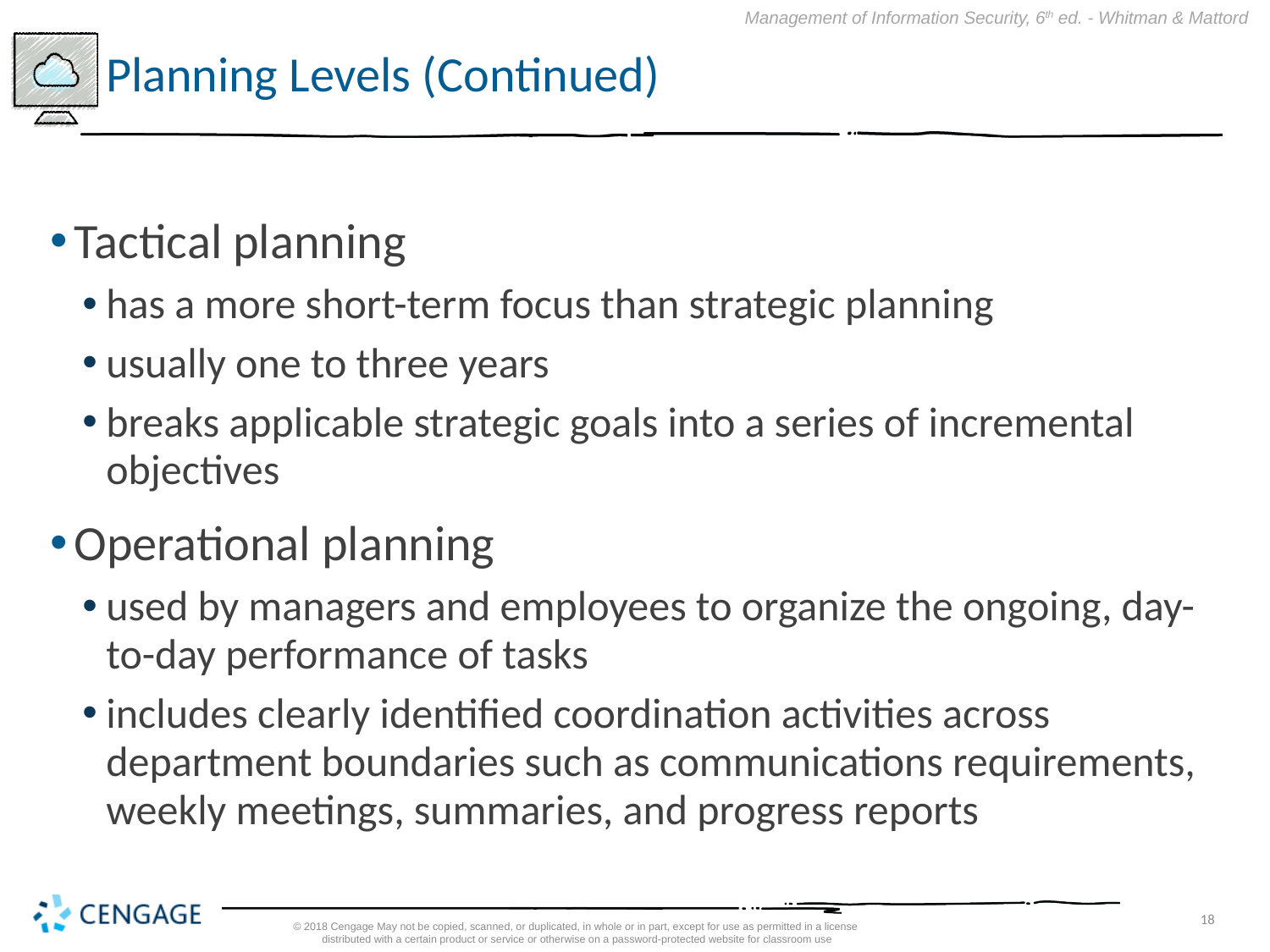

# Planning Levels (Continued)
Tactical planning
has a more short-term focus than strategic planning
usually one to three years
breaks applicable strategic goals into a series of incremental objectives
Operational planning
used by managers and employees to organize the ongoing, day-to-day performance of tasks
includes clearly identified coordination activities across department boundaries such as communications requirements, weekly meetings, summaries, and progress reports